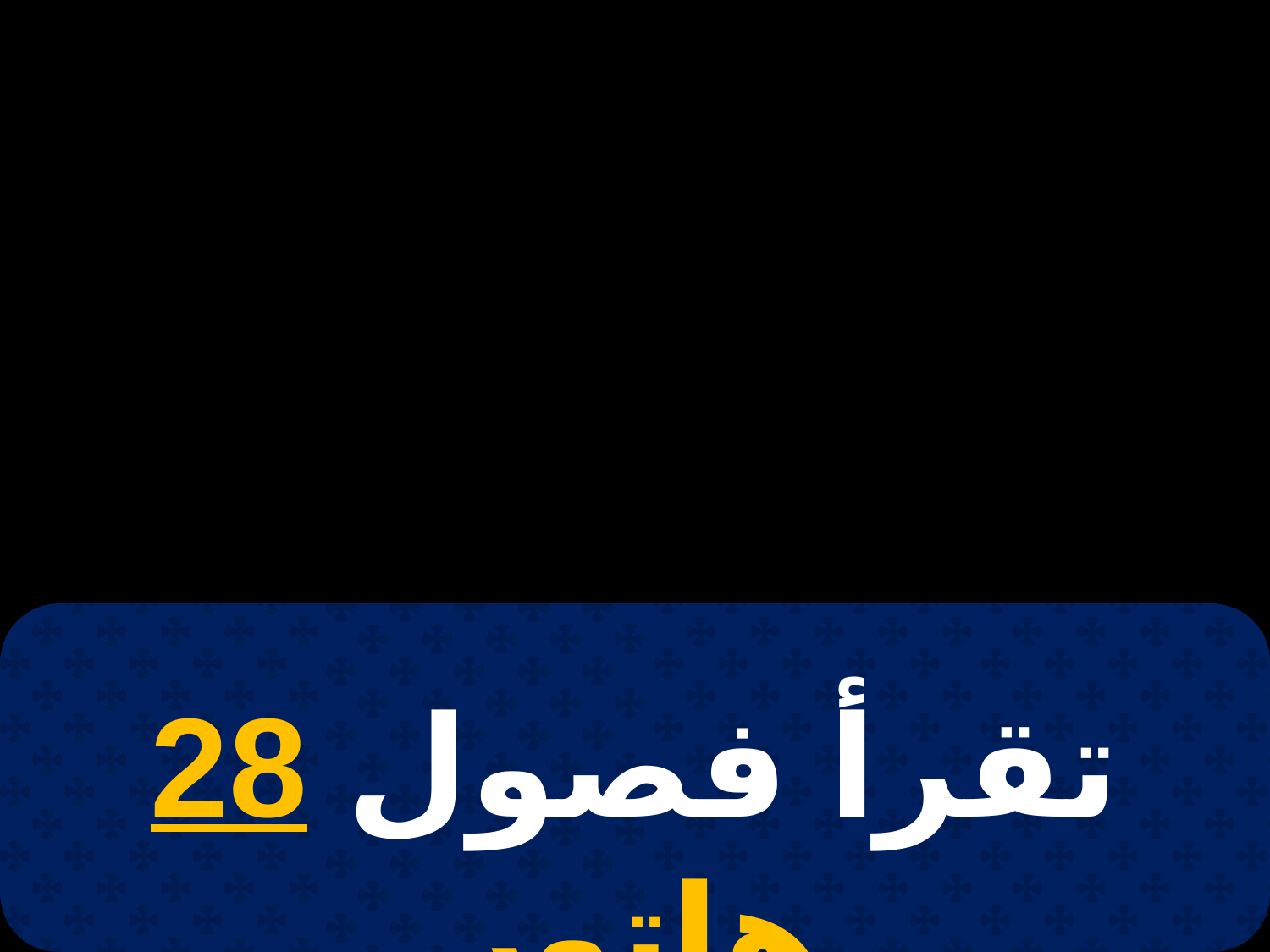

# 22 أمشير
تقرأ فصول 28 هاتور